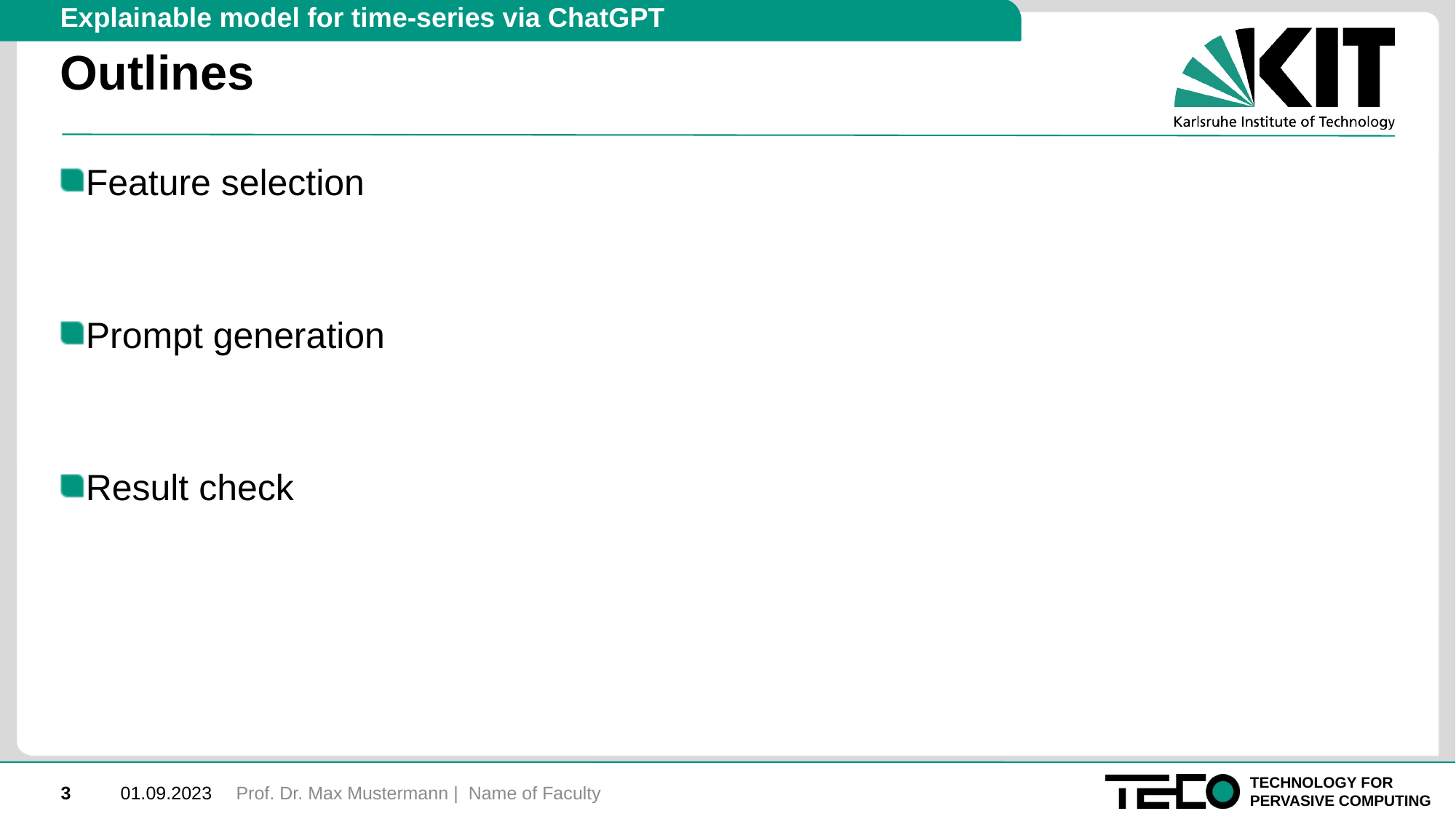

Explainable model for time-series via ChatGPT
# Outlines

Feature selection

Prompt generation

Result check

Prof. Dr. Max Mustermann |  Name of Faculty